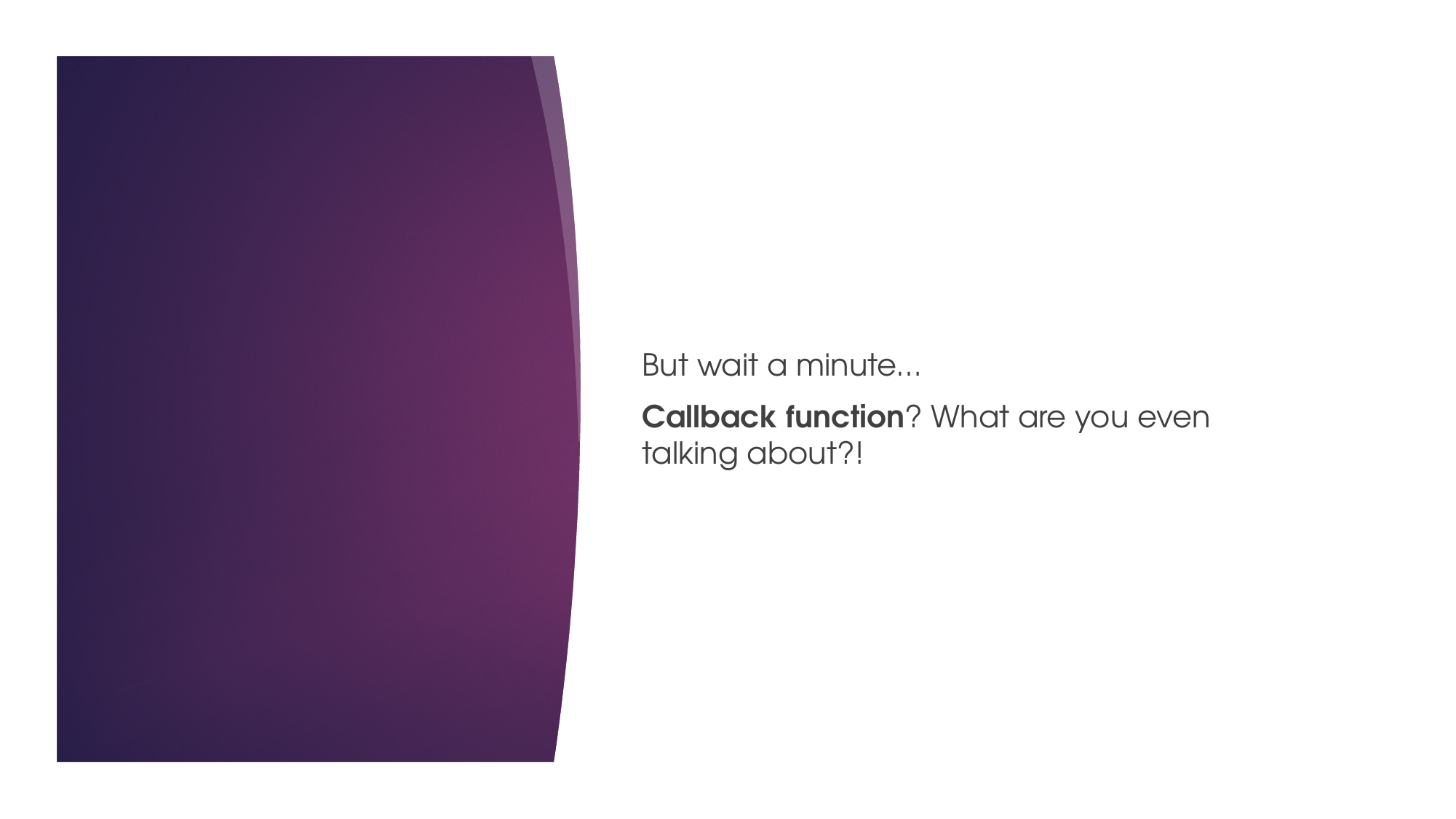

But wait a minute…
Callback function? What are you even talking about?!